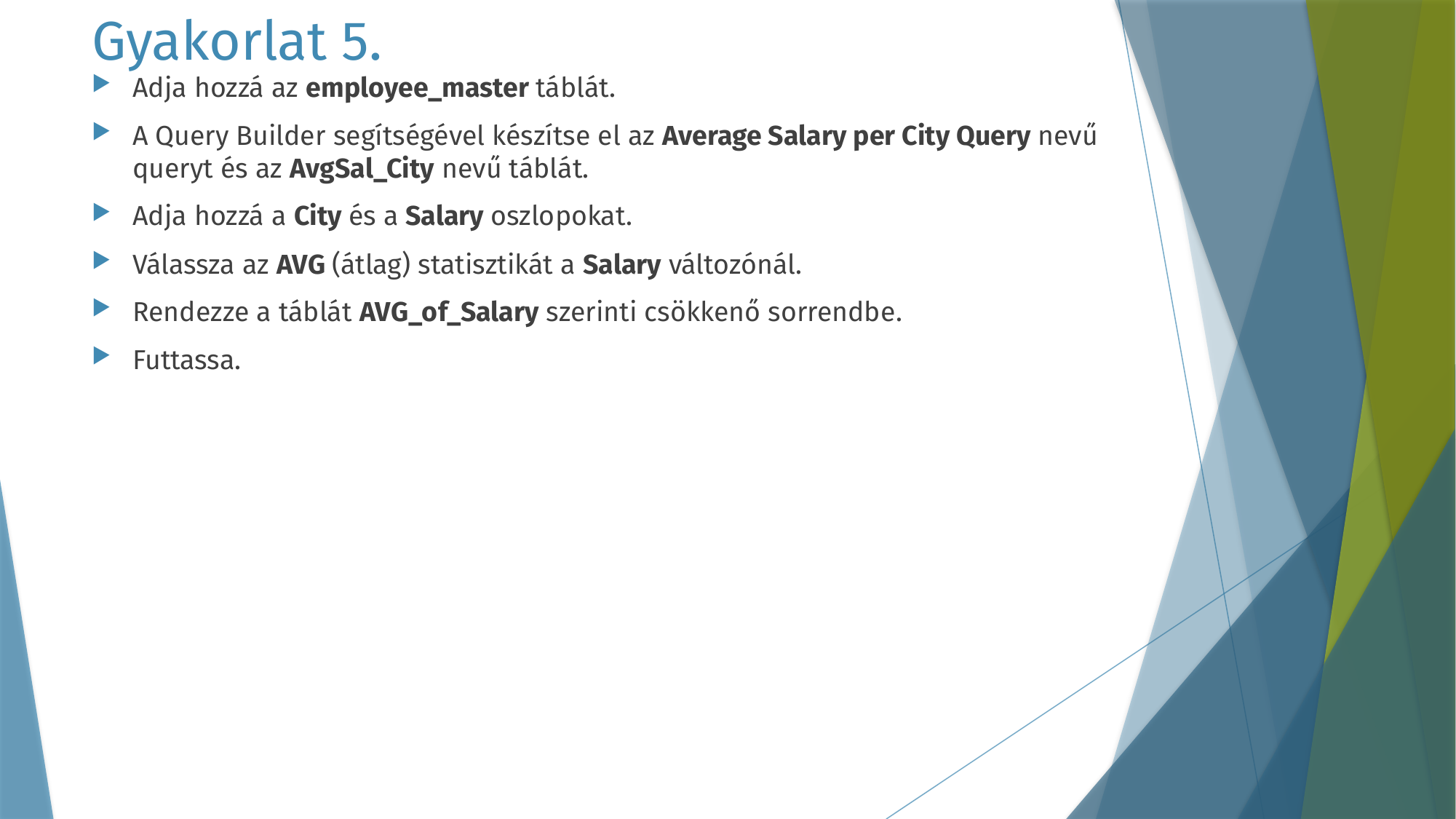

# Gyakorlat 5.
Adja hozzá az employee_master táblát.
A Query Builder segítségével készítse el az Average Salary per City Query nevű queryt és az AvgSal_City nevű táblát.
Adja hozzá a City és a Salary oszlopokat.
Válassza az AVG (átlag) statisztikát a Salary változónál.
Rendezze a táblát AVG_of_Salary szerinti csökkenő sorrendbe.
Futtassa.